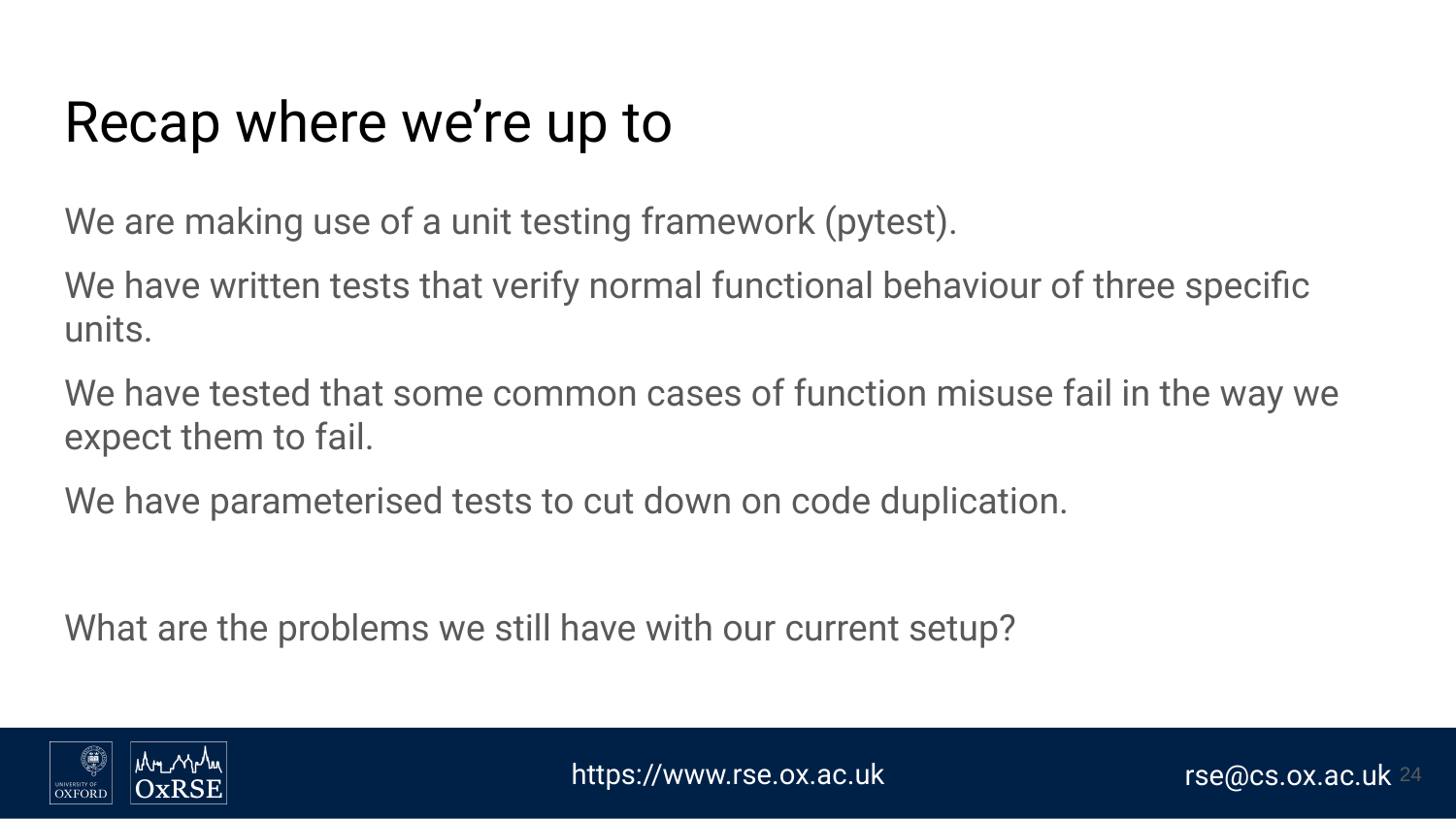

# Recap where we’re up to
We are making use of a unit testing framework (pytest).
We have written tests that verify normal functional behaviour of three specific units.
We have tested that some common cases of function misuse fail in the way we expect them to fail.
We have parameterised tests to cut down on code duplication.

What are the problems we still have with our current setup?
24